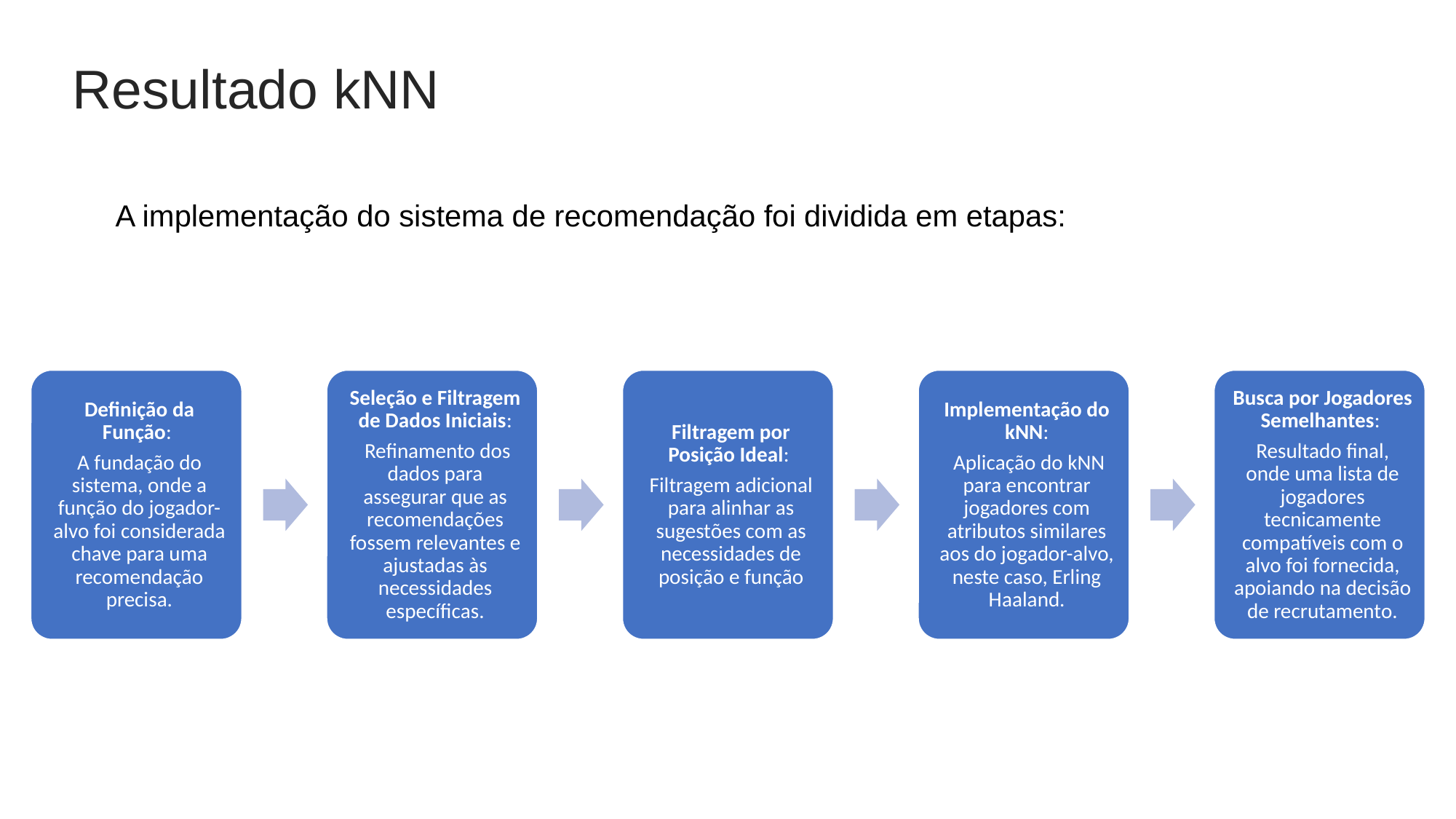

Resultado kNN
A implementação do sistema de recomendação foi dividida em etapas:
Definição da Função:
A fundação do sistema, onde a função do jogador-alvo foi considerada chave para uma recomendação precisa.

Seleção e Filtragem de Dados Iniciais:
 Refinamento dos dados para assegurar que as recomendações fossem relevantes e ajustadas às necessidades específicas.

Filtragem por Posição Ideal:
Filtragem adicional para alinhar as sugestões com as necessidades de posição e função

Implementação do kNN:
 Aplicação do kNN para encontrar jogadores com atributos similares aos do jogador-alvo, neste caso, Erling Haaland.

Busca por Jogadores Semelhantes:
Resultado final, onde uma lista de jogadores tecnicamente compatíveis com o alvo foi fornecida, apoiando na decisão de recrutamento.